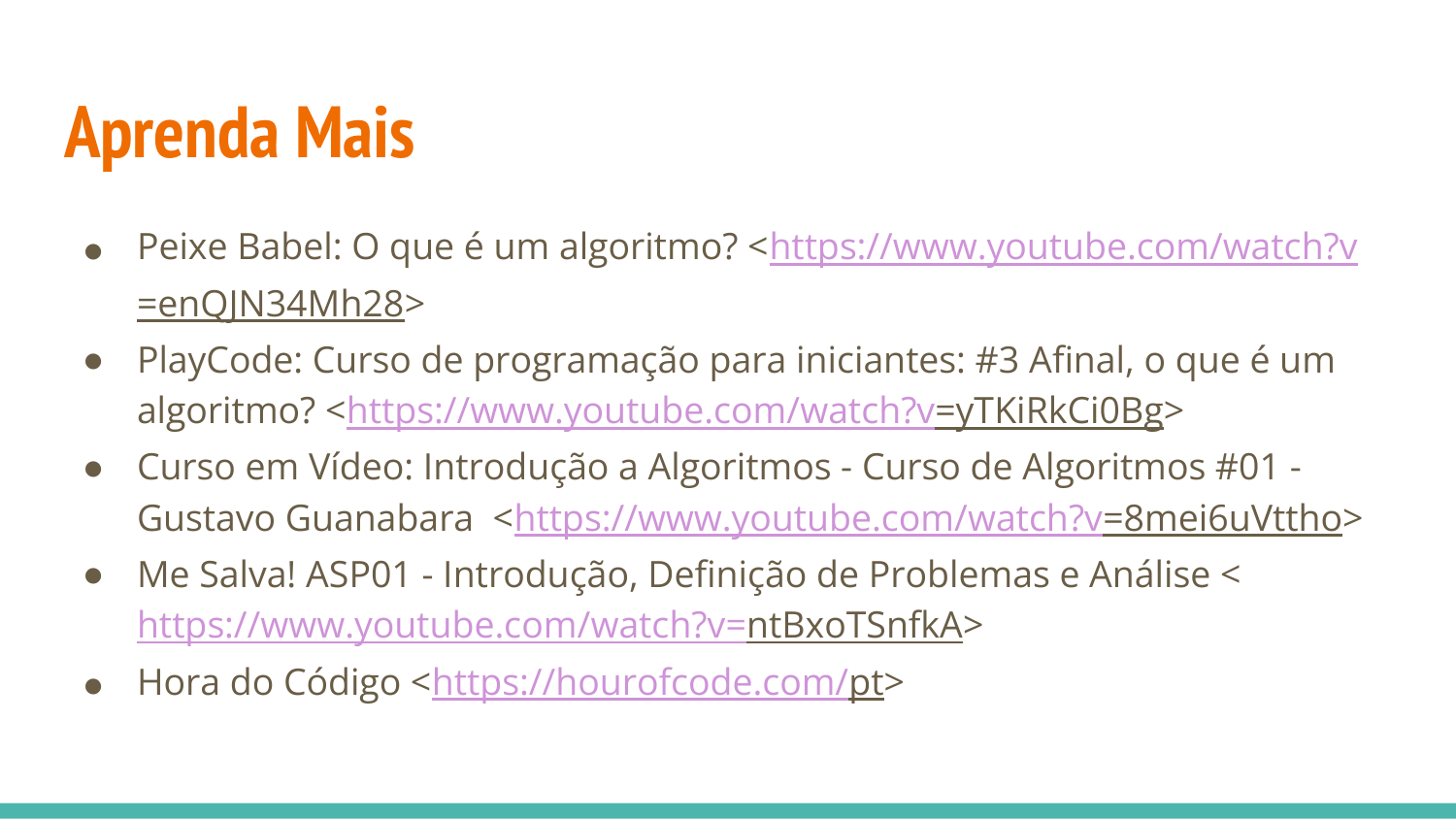

# Aprenda Mais
Peixe Babel: O que é um algoritmo? <https://www.youtube.com/watch?v=enQJN34Mh28>
PlayCode: Curso de programação para iniciantes: #3 Afinal, o que é um algoritmo? <https://www.youtube.com/watch?v=yTKiRkCi0Bg>
Curso em Vídeo: Introdução a Algoritmos - Curso de Algoritmos #01 - Gustavo Guanabara  <https://www.youtube.com/watch?v=8mei6uVttho>
Me Salva! ASP01 - Introdução, Definição de Problemas e Análise <https://www.youtube.com/watch?v=ntBxoTSnfkA>
Hora do Código <https://hourofcode.com/pt>